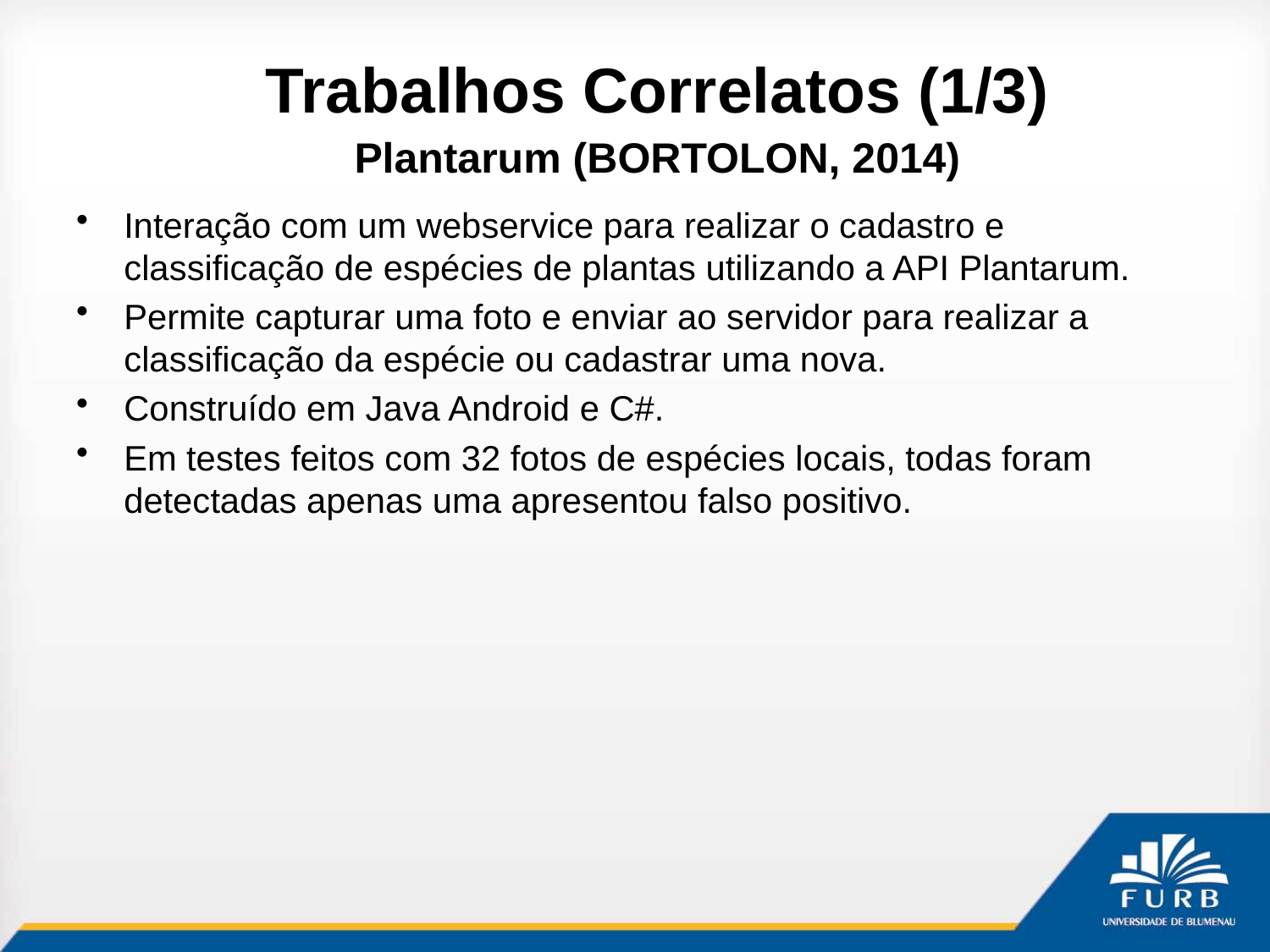

Trabalhos Correlatos (1/3)
# Plantarum (BORTOLON, 2014)
Interação com um webservice para realizar o cadastro e classificação de espécies de plantas utilizando a API Plantarum.
Permite capturar uma foto e enviar ao servidor para realizar a classificação da espécie ou cadastrar uma nova.
Construído em Java Android e C#.
Em testes feitos com 32 fotos de espécies locais, todas foram detectadas apenas uma apresentou falso positivo.